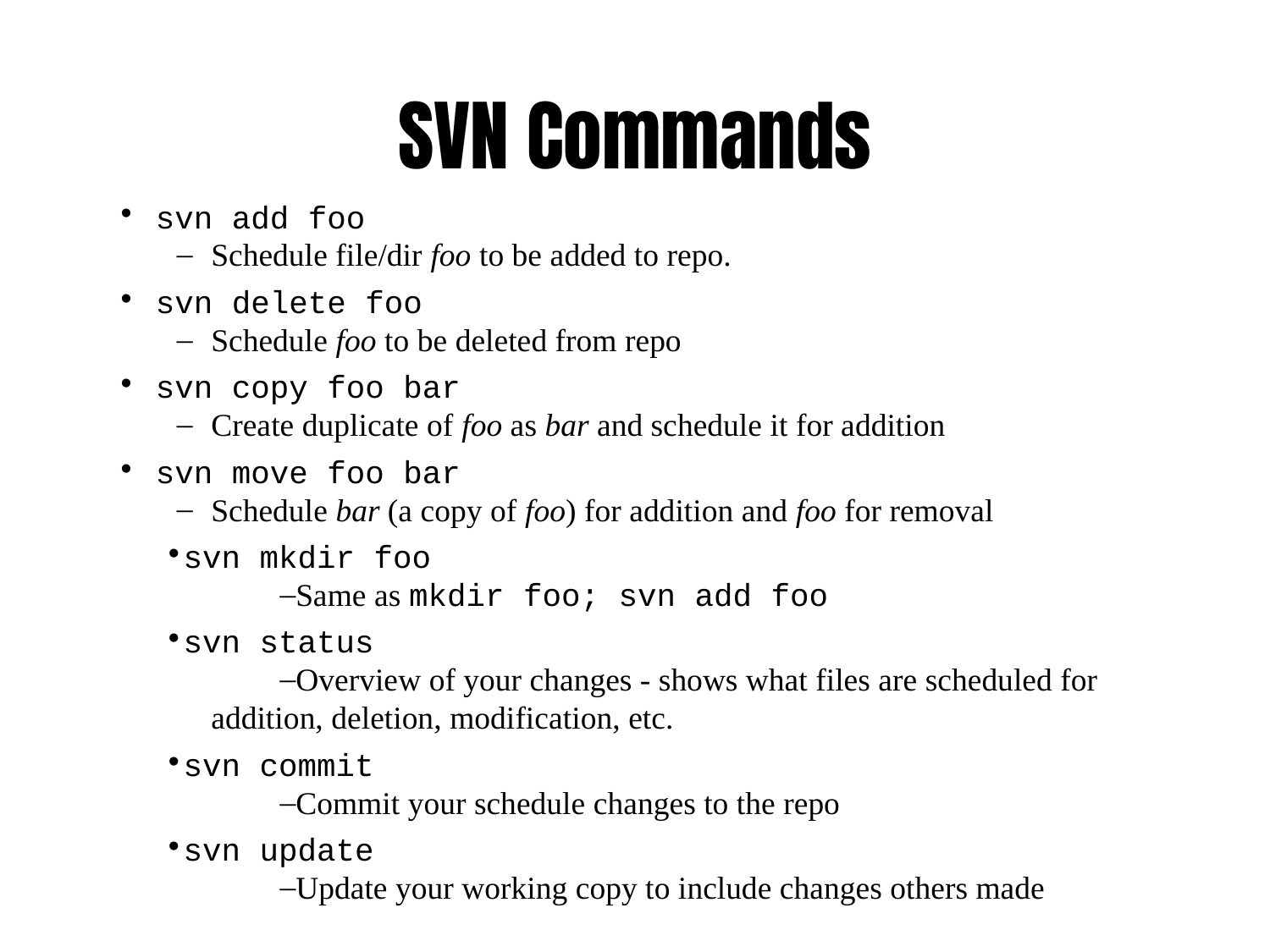

# SVN Commands
svn add foo
Schedule file/dir foo to be added to repo.
svn delete foo
Schedule foo to be deleted from repo
svn copy foo bar
Create duplicate of foo as bar and schedule it for addition
svn move foo bar
Schedule bar (a copy of foo) for addition and foo for removal
svn mkdir foo
Same as mkdir foo; svn add foo
svn status
Overview of your changes - shows what files are scheduled for addition, deletion, modification, etc.
svn commit
Commit your schedule changes to the repo
svn update
Update your working copy to include changes others made